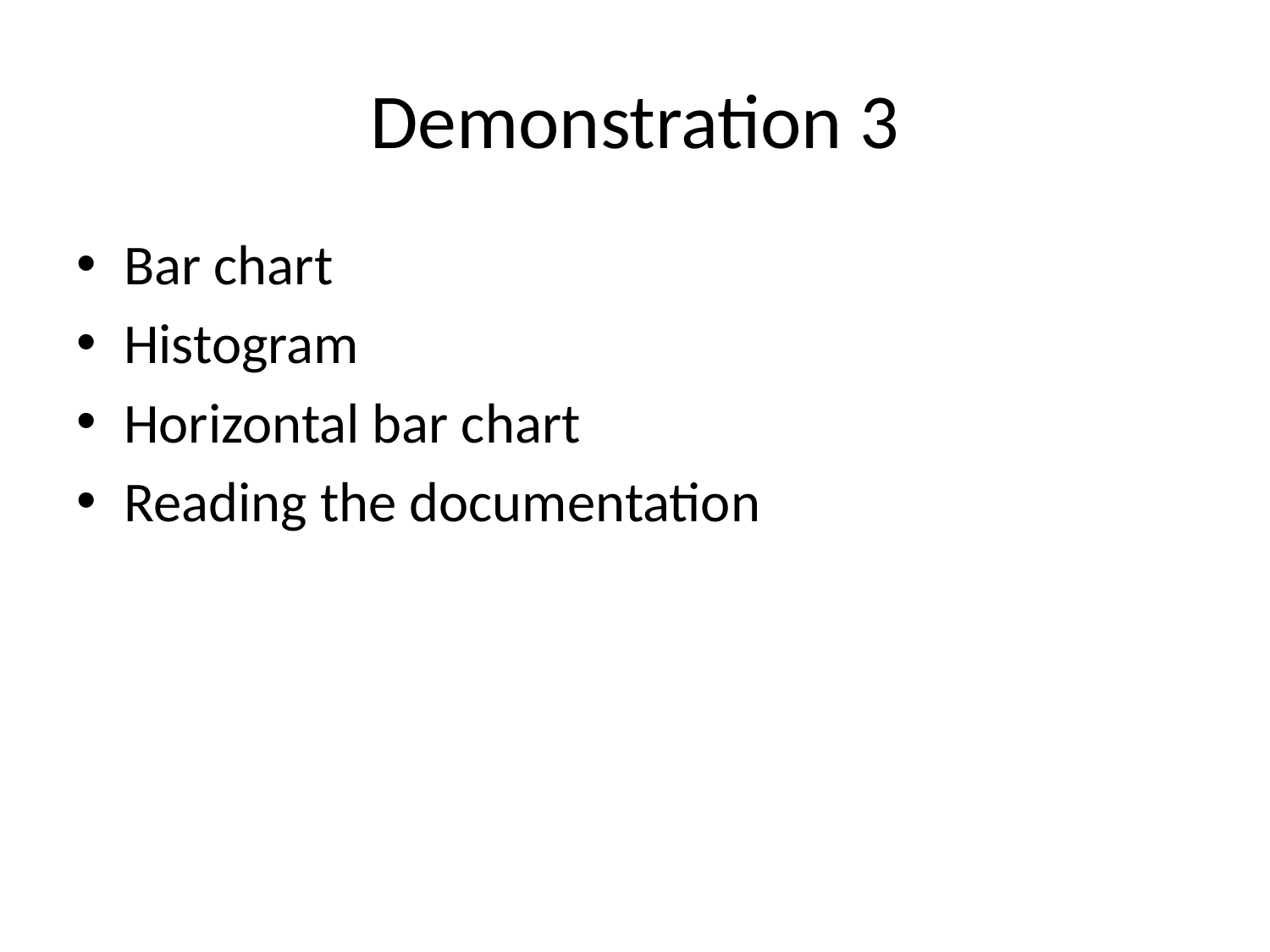

# Demonstration 3
Bar chart
Histogram
Horizontal bar chart
Reading the documentation